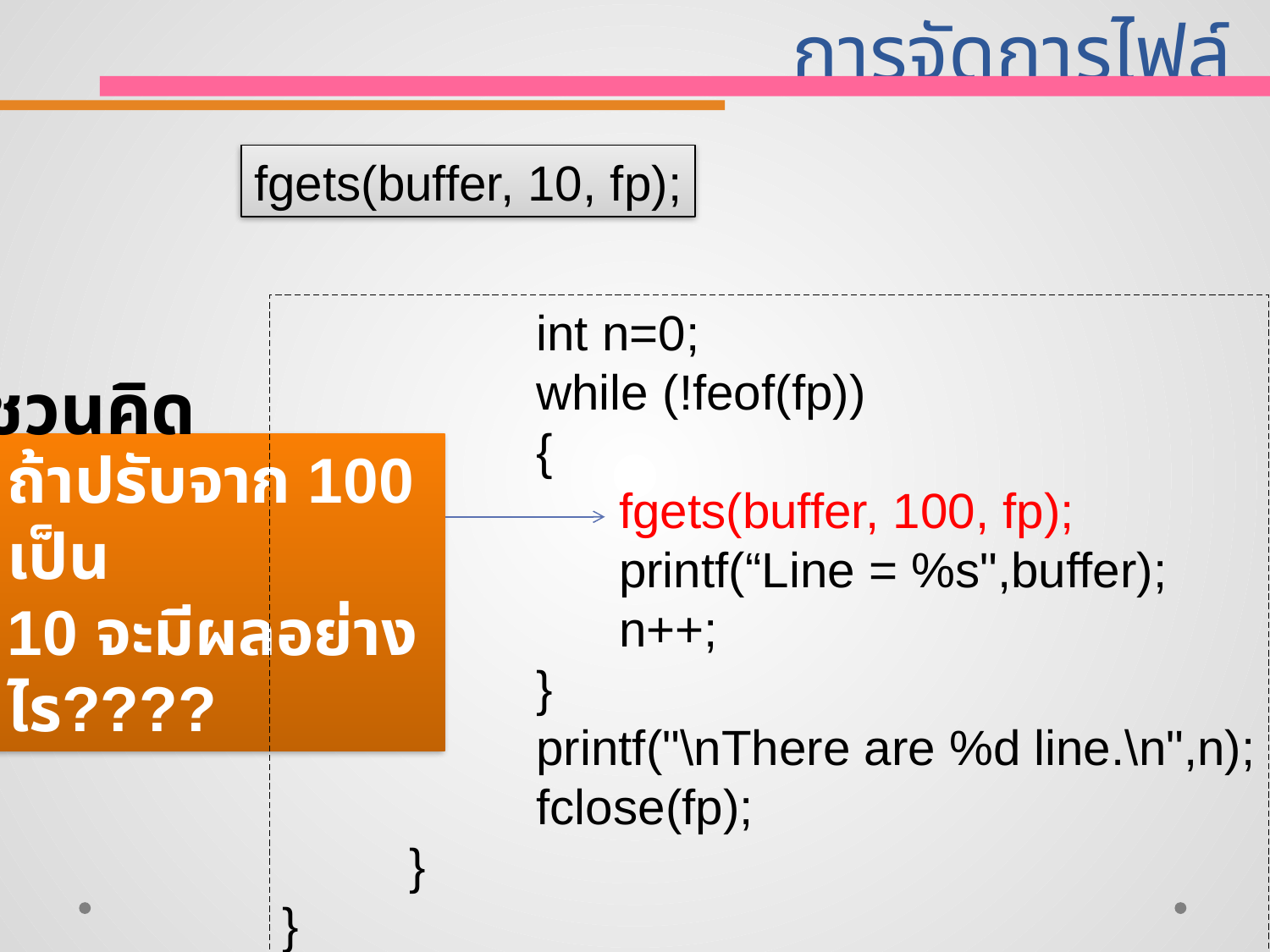

# การจัดการไฟล์

fgets(buffer, 10, fp);
		int n=0;
		while (!feof(fp))
		{
		      fgets(buffer, 100, fp);
		      printf(“Line = %s",buffer);
		      n++;
		}
		printf("\nThere are %d line.\n",n);
		fclose(fp);
	}
}
ชวนคิด
ถ้าปรับจาก 100 เป็น
10 จะมีผลอย่างไร????